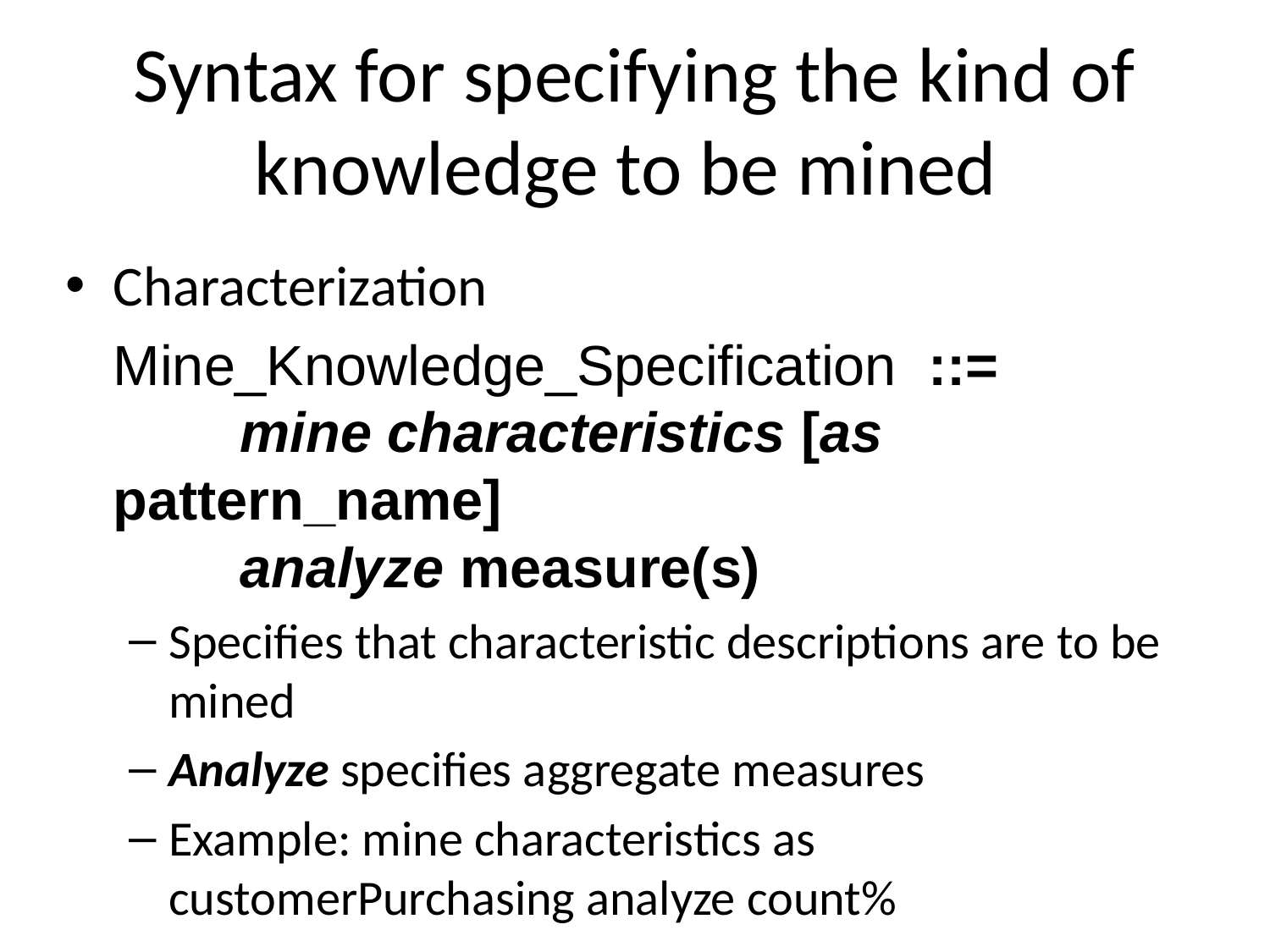

# Syntax for specifying the kind of knowledge to be mined
Characterization
	Mine_Knowledge_Specification  ::=
	mine characteristics [as pattern_name]
	analyze measure(s)
Specifies that characteristic descriptions are to be mined
Analyze specifies aggregate measures
Example: mine characteristics as customerPurchasing analyze count%